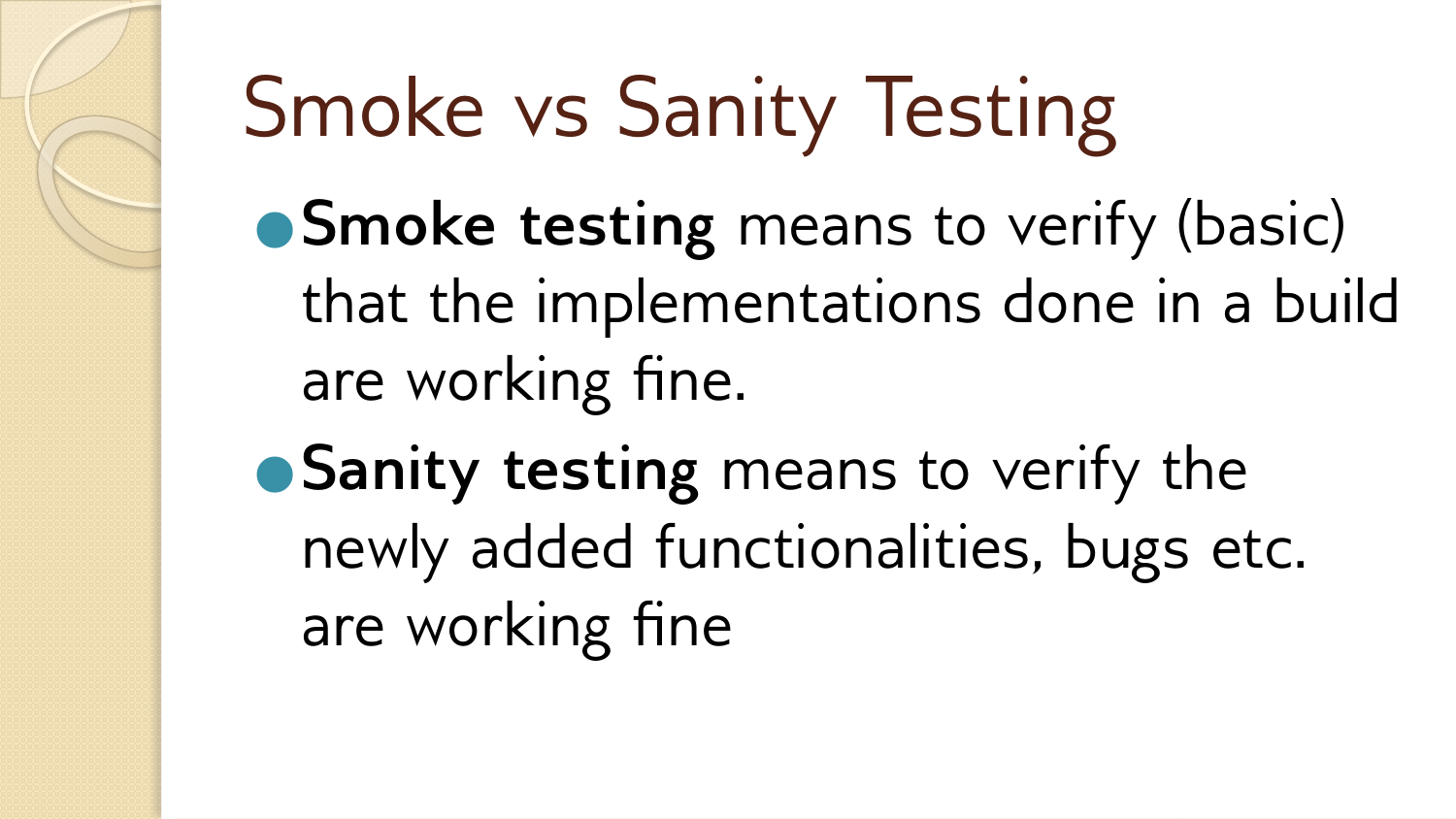

# Smoke vs Sanity Testing
Smoke testing means to verify (basic) that the implementations done in a build are working fine.
Sanity testing means to verify the newly added functionalities, bugs etc. are working fine